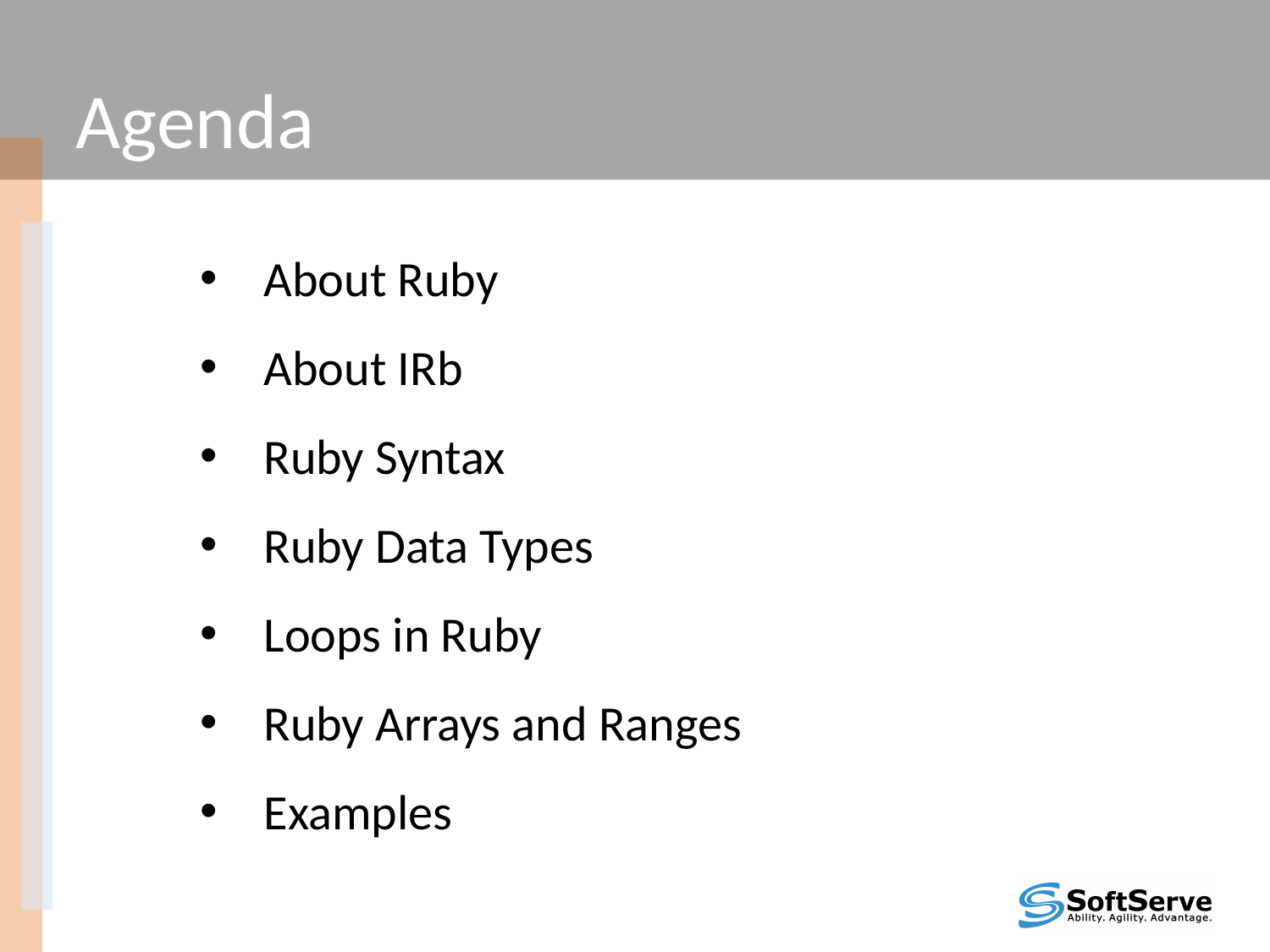

Agenda
About Ruby
About IRb
Ruby Syntax
Ruby Data Types
Loops in Ruby
Ruby Arrays and Ranges
Examples